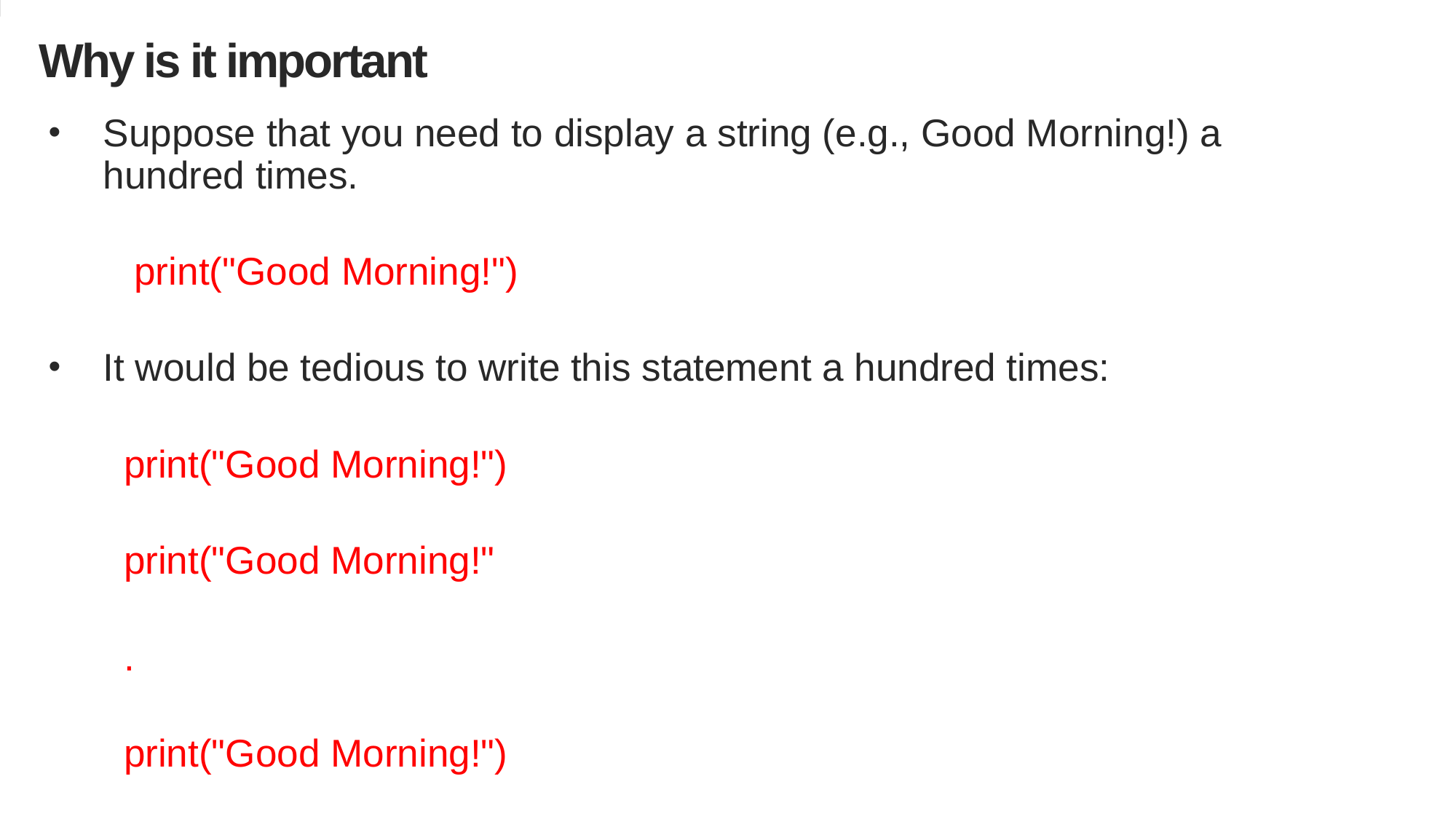

# Why is it important
Suppose that you need to display a string (e.g., Good Morning!) a hundred times.
        print("Good Morning!")
It would be tedious to write this statement a hundred times:
       print("Good Morning!")
       print("Good Morning!"
       .
       print("Good Morning!")